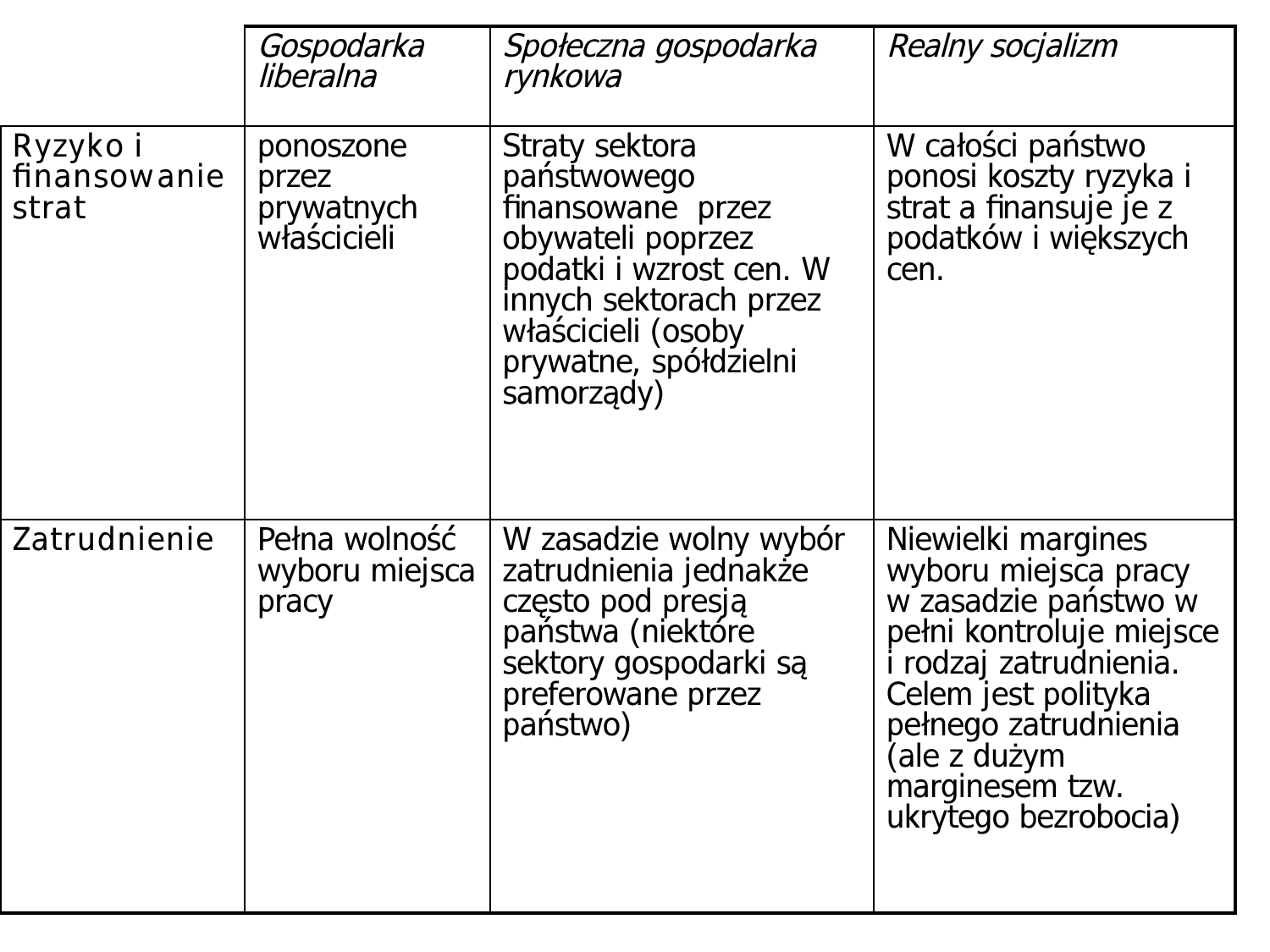

|  | Gospodarka liberalna | Społeczna gospodarka rynkowa | Realny socjalizm |
| --- | --- | --- | --- |
| Ryzyko i finansowanie strat | ponoszone przez prywatnych właścicieli | Straty sektora państwowego finansowane przez obywateli poprzez podatki i wzrost cen. W innych sektorach przez właścicieli (osoby prywatne, spółdzielni samorządy) | W całości państwo ponosi koszty ryzyka i strat a finansuje je z podatków i większych cen. |
| Zatrudnienie | Pełna wolność wyboru miejsca pracy | W zasadzie wolny wybór zatrudnienia jednakże często pod presją państwa (niektóre sektory gospodarki są preferowane przez państwo) | Niewielki margines wyboru miejsca pracy w zasadzie państwo w pełni kontroluje miejsce i rodzaj zatrudnienia. Celem jest polityka pełnego zatrudnienia (ale z dużym marginesem tzw. ukrytego bezrobocia) |